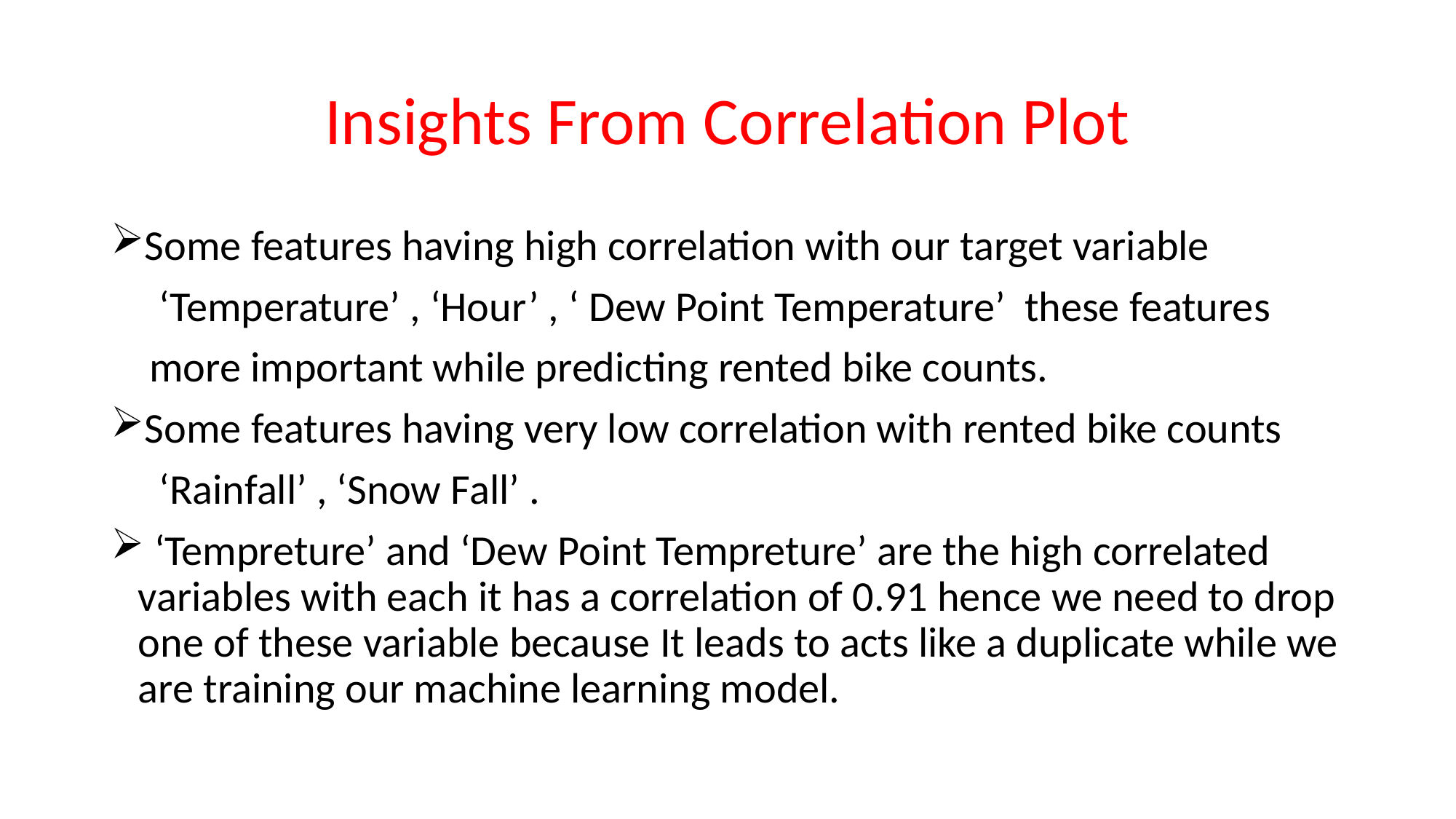

# Insights From Correlation Plot
Some features having high correlation with our target variable
     ‘Temperature’ , ‘Hour’ , ‘ Dew Point Temperature’  these features
    more important while predicting rented bike counts.
Some features having very low correlation with rented bike counts
     ‘Rainfall’ , ‘Snow Fall’ .
 ‘Tempreture’ and ‘Dew Point Tempreture’ are the high correlated variables with each it has a correlation of 0.91 hence we need to drop one of these variable because It leads to acts like a duplicate while we are training our machine learning model.